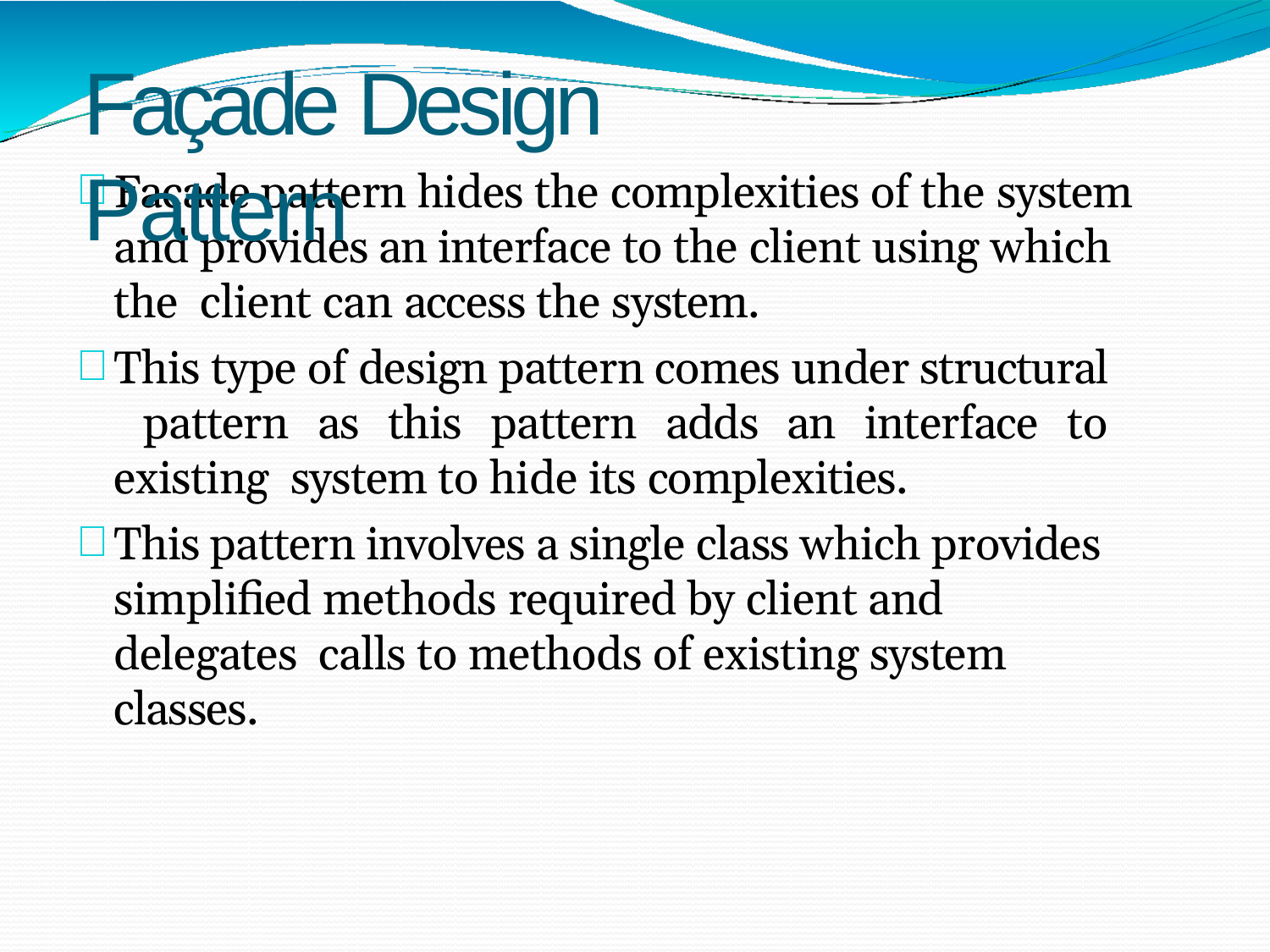

# Façade Design Pattern
Facade pattern hides the complexities of the system  and provides an interface to the client using which the  client can access the system.
This type of design pattern comes under structural  pattern as this pattern adds an interface to existing  system to hide its complexities.
This pattern involves a single class which provides  simplified methods required by client and delegates  calls to methods of existing system classes.